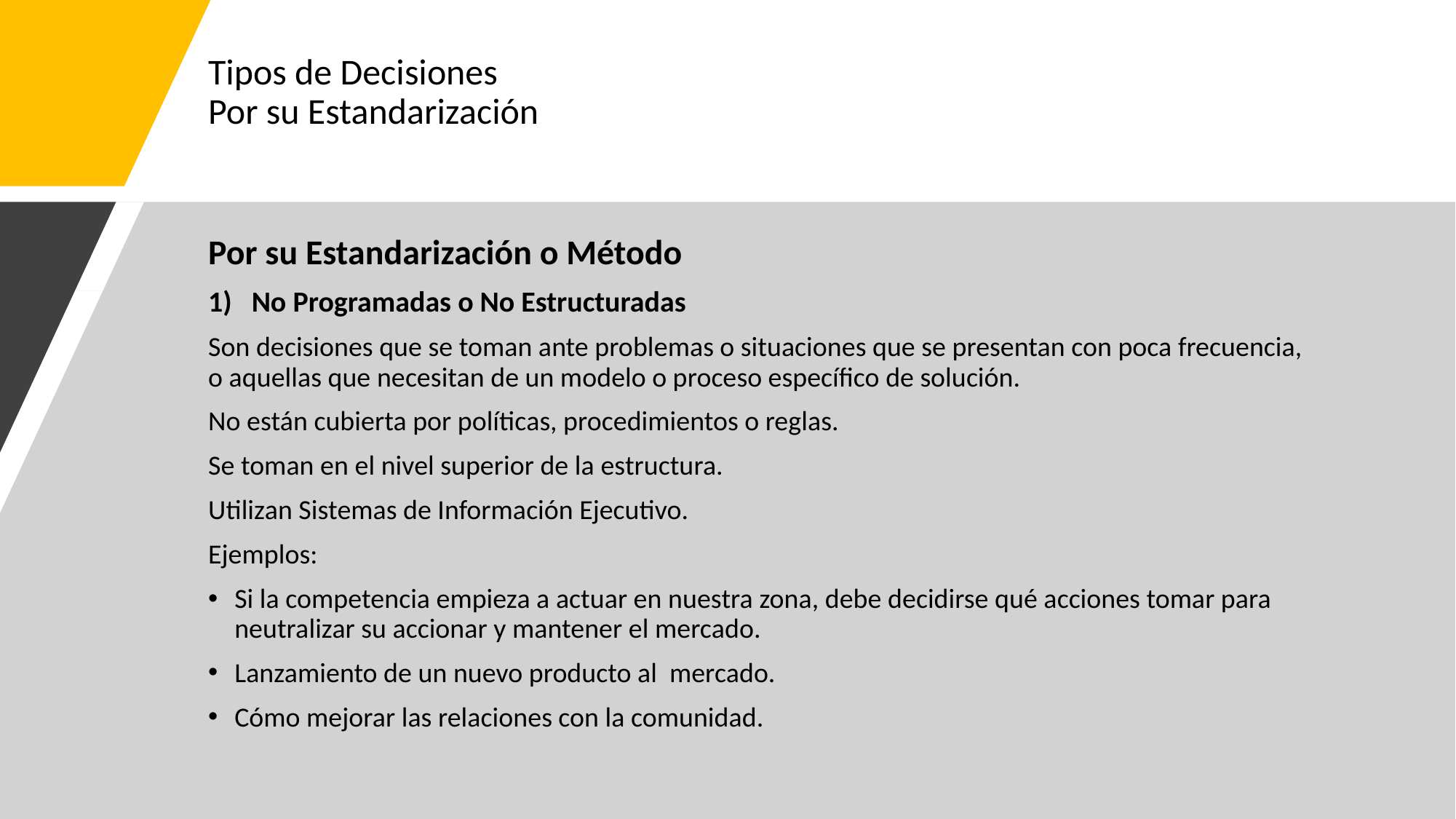

# Tipos de Decisiones Por su Estandarización

Por su Estandarización o Método
1)   No Programadas o No Estructuradas
Son decisiones que se toman ante problemas o situaciones que se presentan con poca frecuencia, o aquellas que necesitan de un modelo o proceso específico de solución.
No están cubierta por políticas, procedimientos o reglas.
Se toman en el nivel superior de la estructura.
Utilizan Sistemas de Información Ejecutivo.
Ejemplos:
Si la competencia empieza a actuar en nuestra zona, debe decidirse qué acciones tomar para neutralizar su accionar y mantener el mercado.
Lanzamiento de un nuevo producto al  mercado.
Cómo mejorar las relaciones con la comunidad.